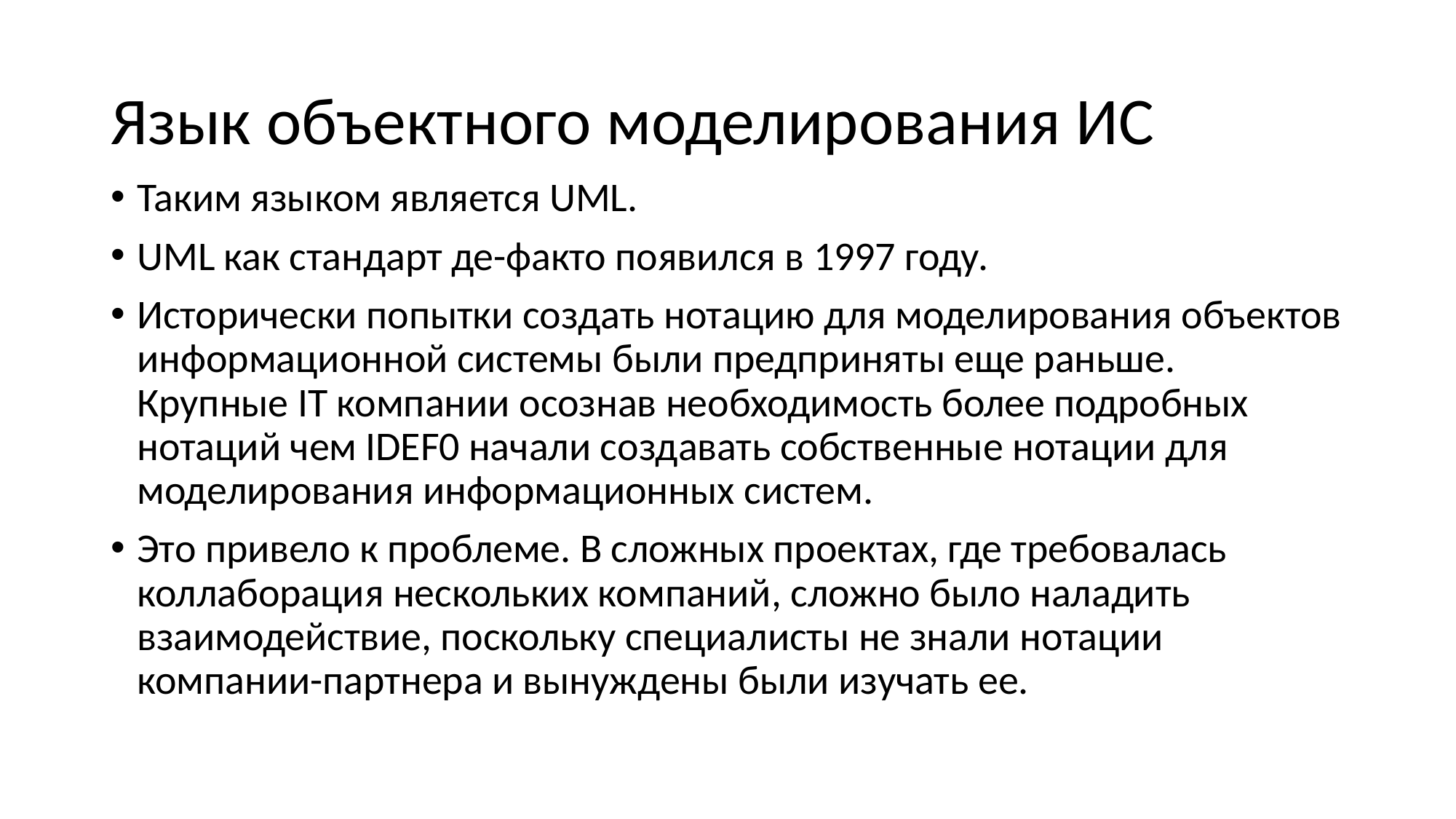

# Язык объектного моделирования ИС
Таким языком является UML.
UML как стандарт де-факто появился в 1997 году.
Исторически попытки создать нотацию для моделирования объектов информационной системы были предприняты еще раньше.
Крупные IT компании осознав необходимость более подробных нотаций чем IDEF0 начали создавать собственные нотации для моделирования информационных систем.
Это привело к проблеме. В сложных проектах, где требовалась коллаборация нескольких компаний, сложно было наладить взаимодействие, поскольку специалисты не знали нотации компании-партнера и вынуждены были изучать ее.